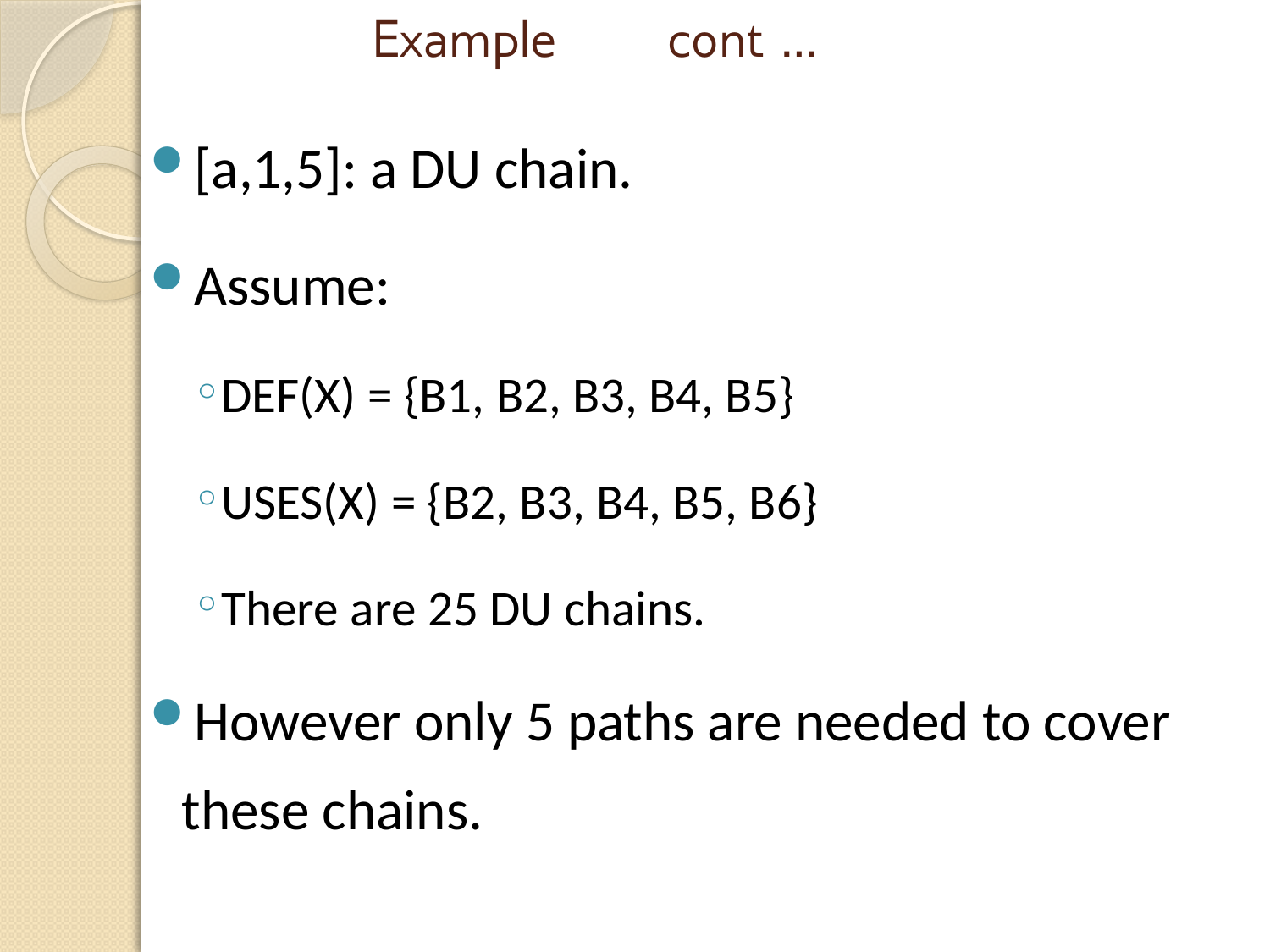

# Example       cont …
[a,1,5]: a DU chain.
Assume:
DEF(X) = {B1, B2, B3, B4, B5}
USES(X) = {B2, B3, B4, B5, B6}
There are 25 DU chains.
However only 5 paths are needed to cover these chains.